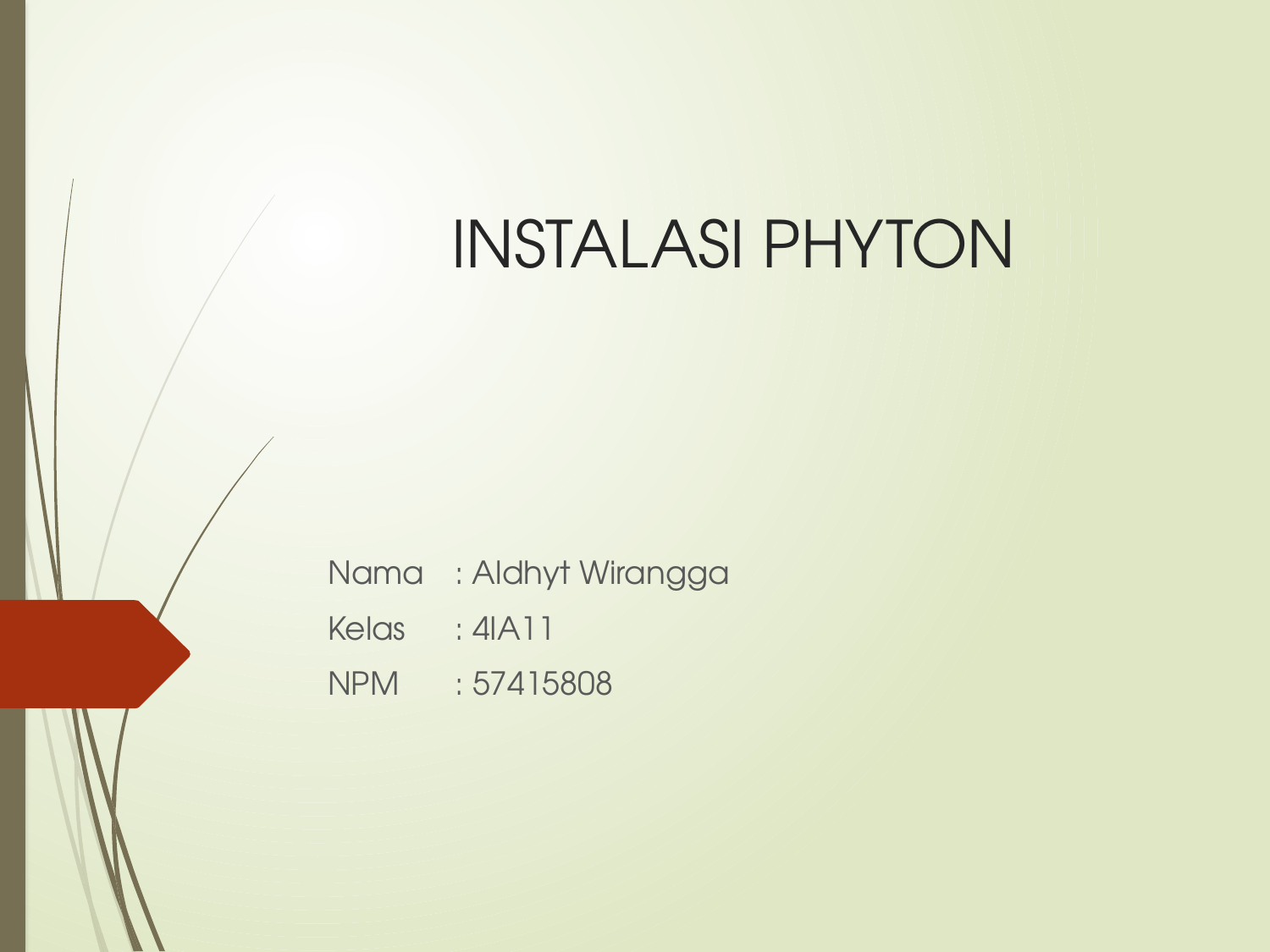

# INSTALASI PHYTON
Nama 	: Aldhyt Wirangga
Kelas 	: 4IA11
NPM	: 57415808